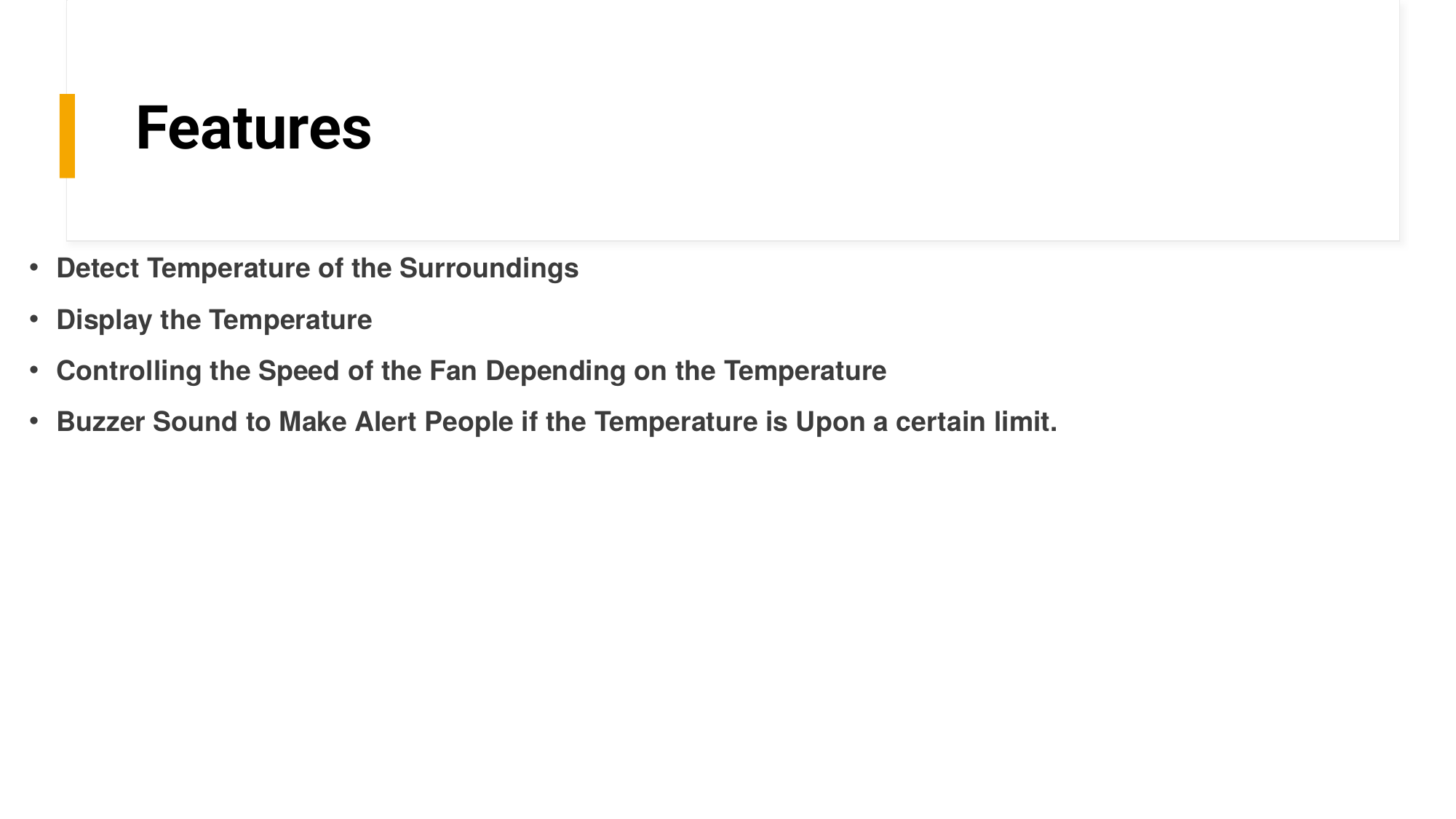

# Features
Detect Temperature of the Surroundings
Display the Temperature
Controlling the Speed of the Fan Depending on the Temperature
Buzzer Sound to Make Alert People if the Temperature is Upon a certain limit.